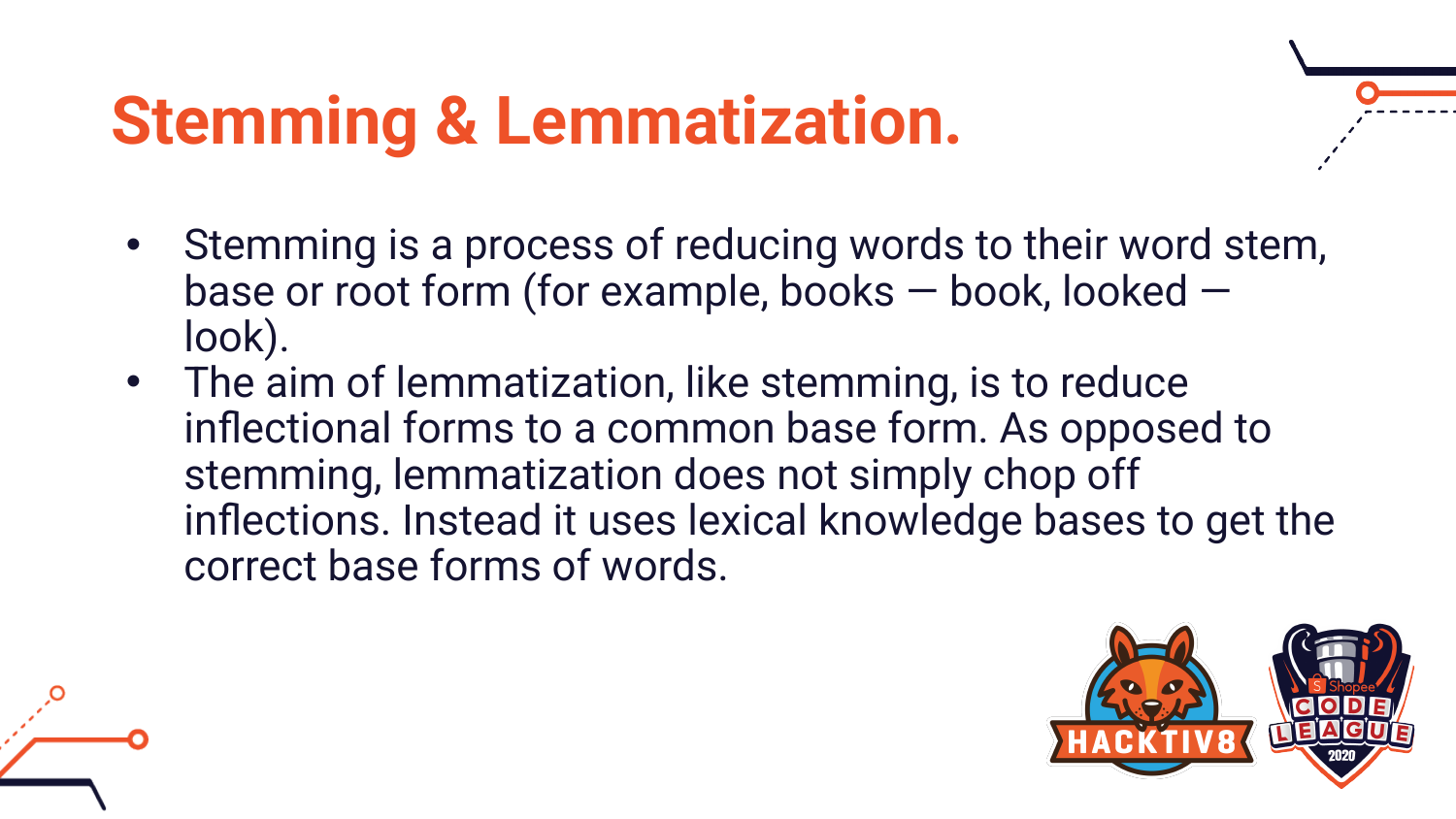

# Stemming & Lemmatization.
Stemming is a process of reducing words to their word stem, base or root form (for example, books — book, looked — look).
The aim of lemmatization, like stemming, is to reduce inflectional forms to a common base form. As opposed to stemming, lemmatization does not simply chop off inflections. Instead it uses lexical knowledge bases to get the correct base forms of words.